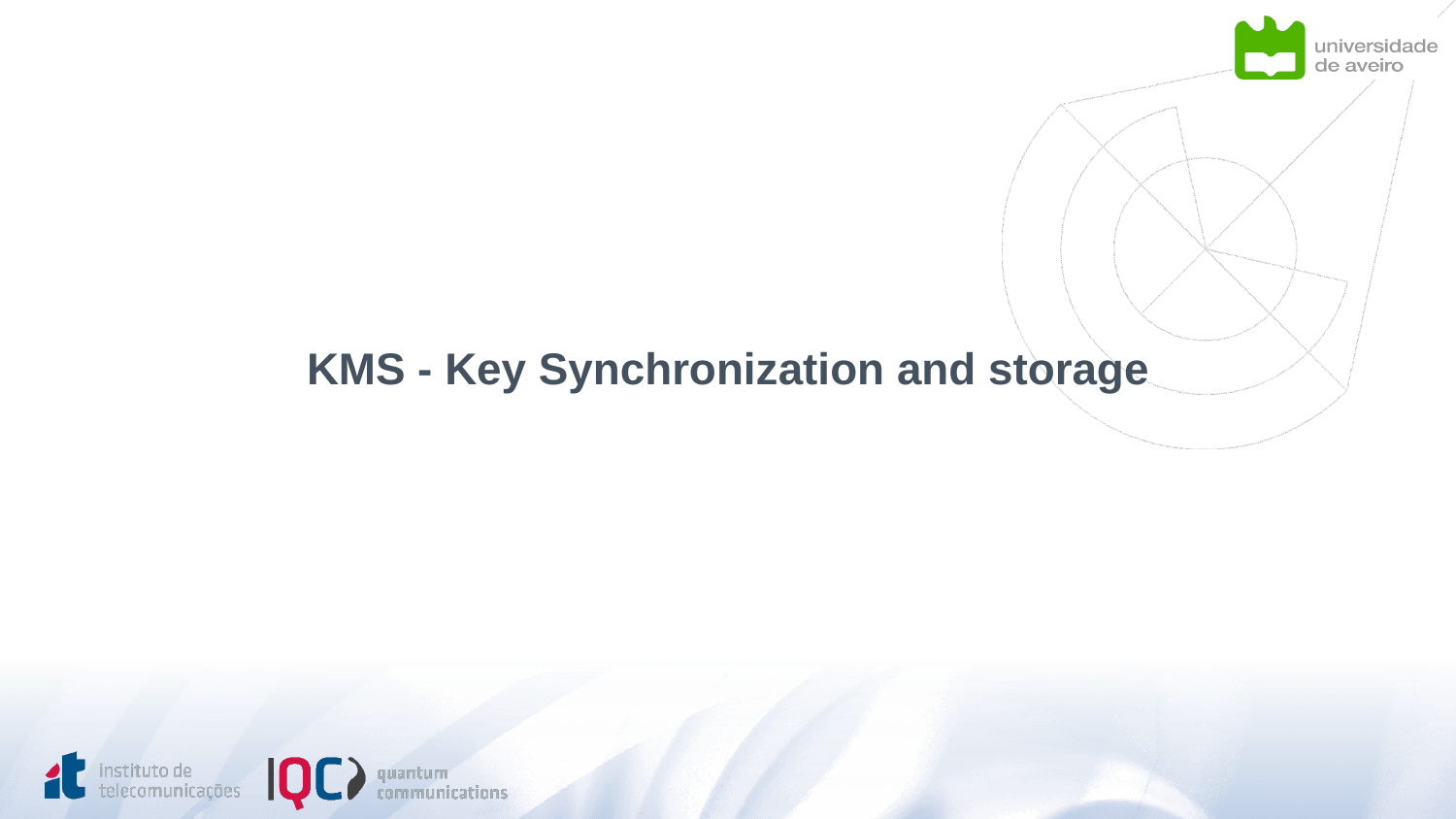

# KMS - Key Synchronization and storage